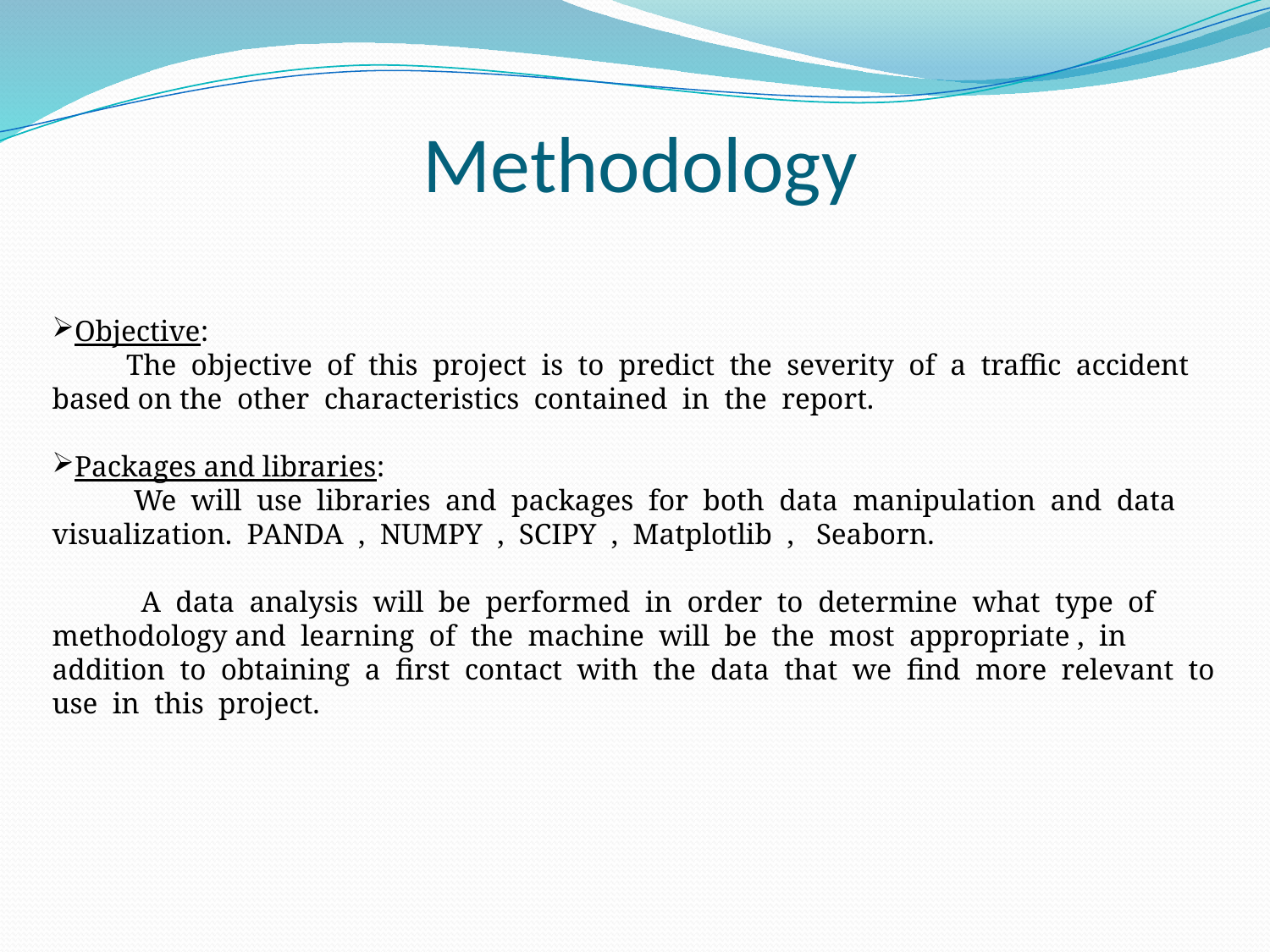

# Methodology
Objective:
          The  objective  of  this  project  is  to  predict  the  severity  of  a  traffic  accident  based on the  other  characteristics  contained  in  the  report.

Packages and libraries:
           We  will  use  libraries  and  packages  for  both  data  manipulation  and  data visualization.  PANDA  ,  NUMPY  ,  SCIPY  ,  Matplotlib  ,   Seaborn.

            A  data  analysis  will  be  performed  in  order  to  determine  what  type  of  methodology and  learning  of  the  machine  will  be  the  most  appropriate ,  in  addition  to  obtaining  a  first  contact  with  the  data  that  we  find  more  relevant  to  use  in  this  project.